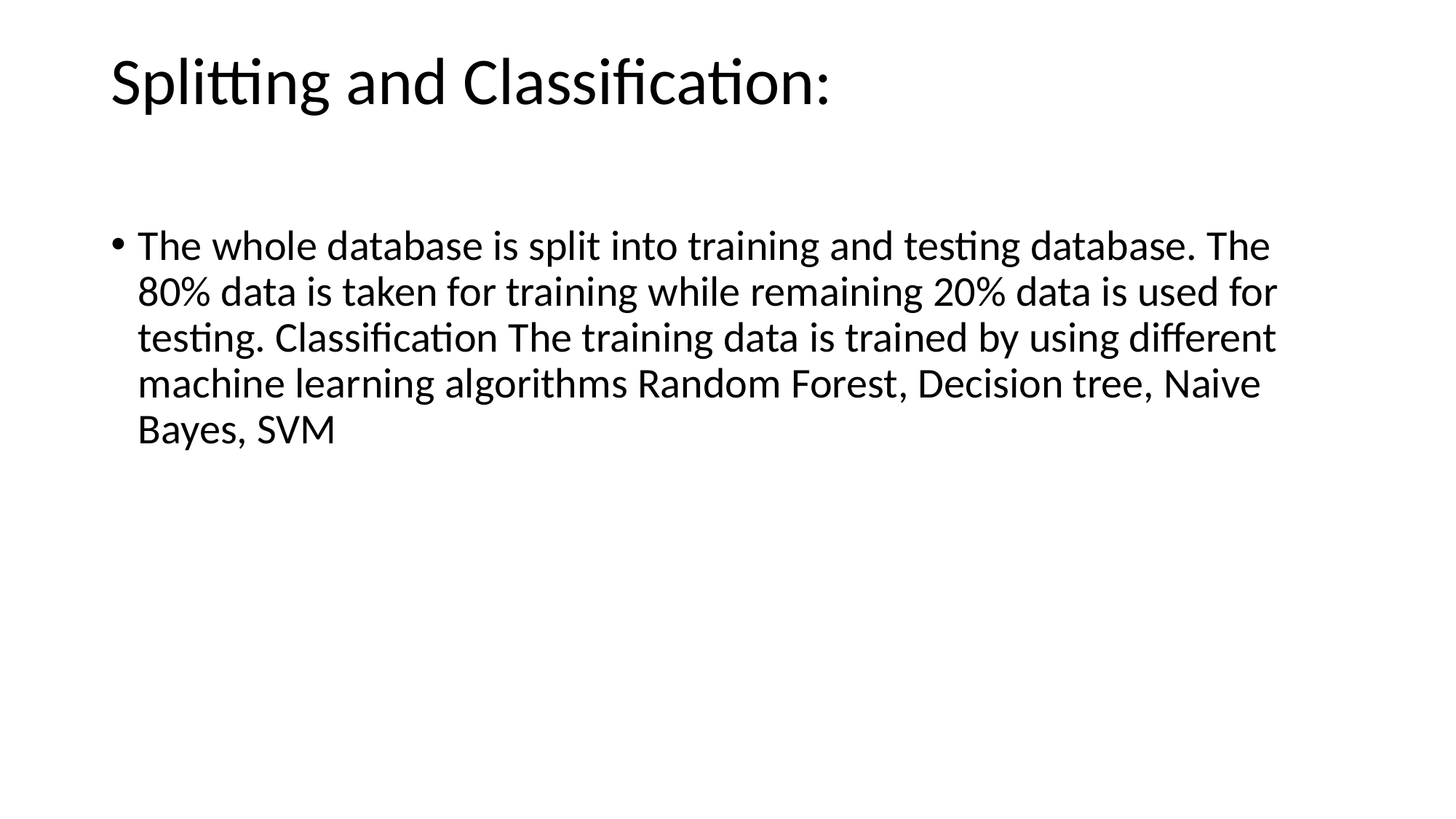

# Splitting and Classification:
The whole database is split into training and testing database. The 80% data is taken for training while remaining 20% data is used for testing. Classification The training data is trained by using different machine learning algorithms Random Forest, Decision tree, Naive Bayes, SVM